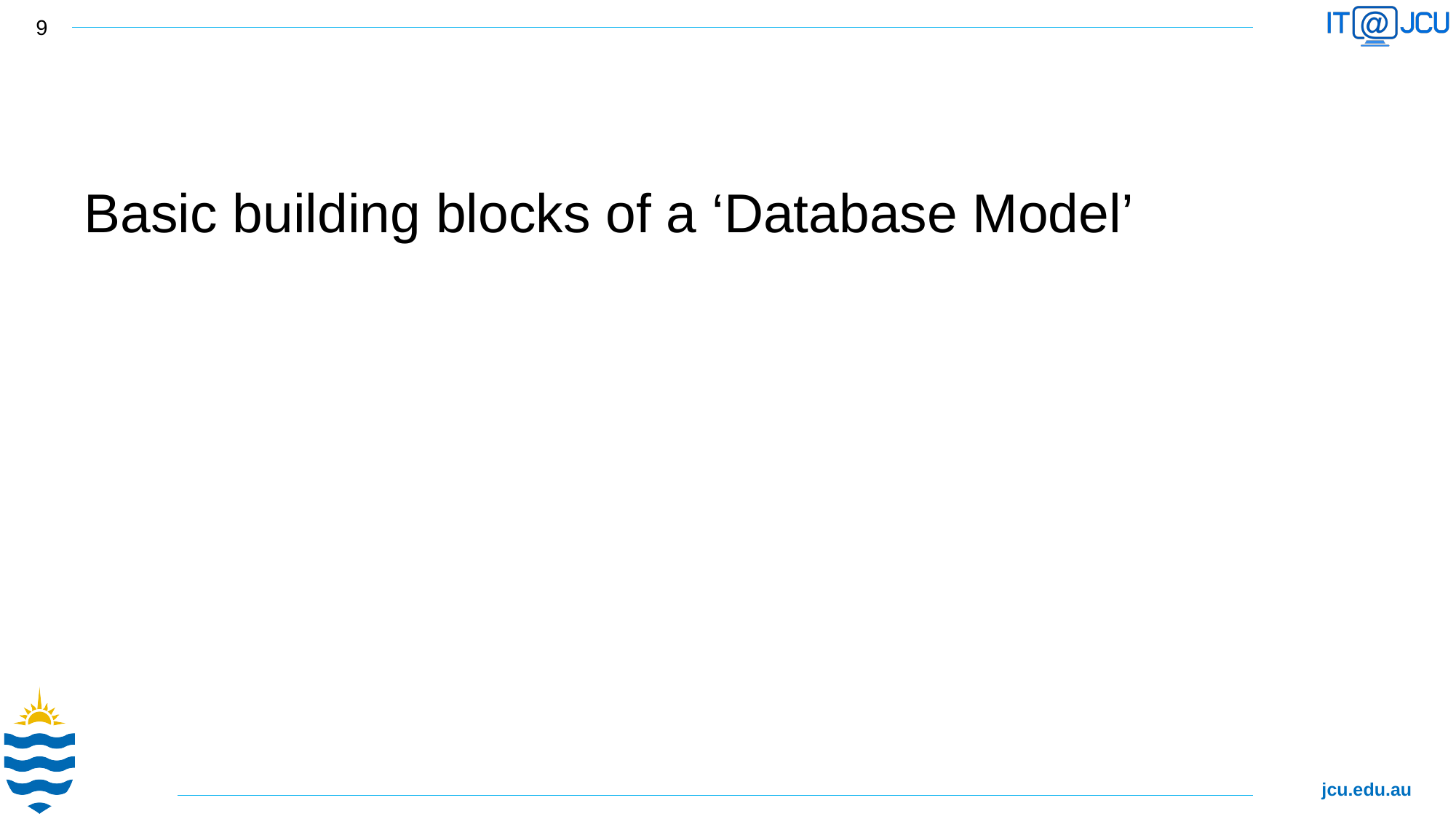

9
Basic building blocks of a ‘Database Model’